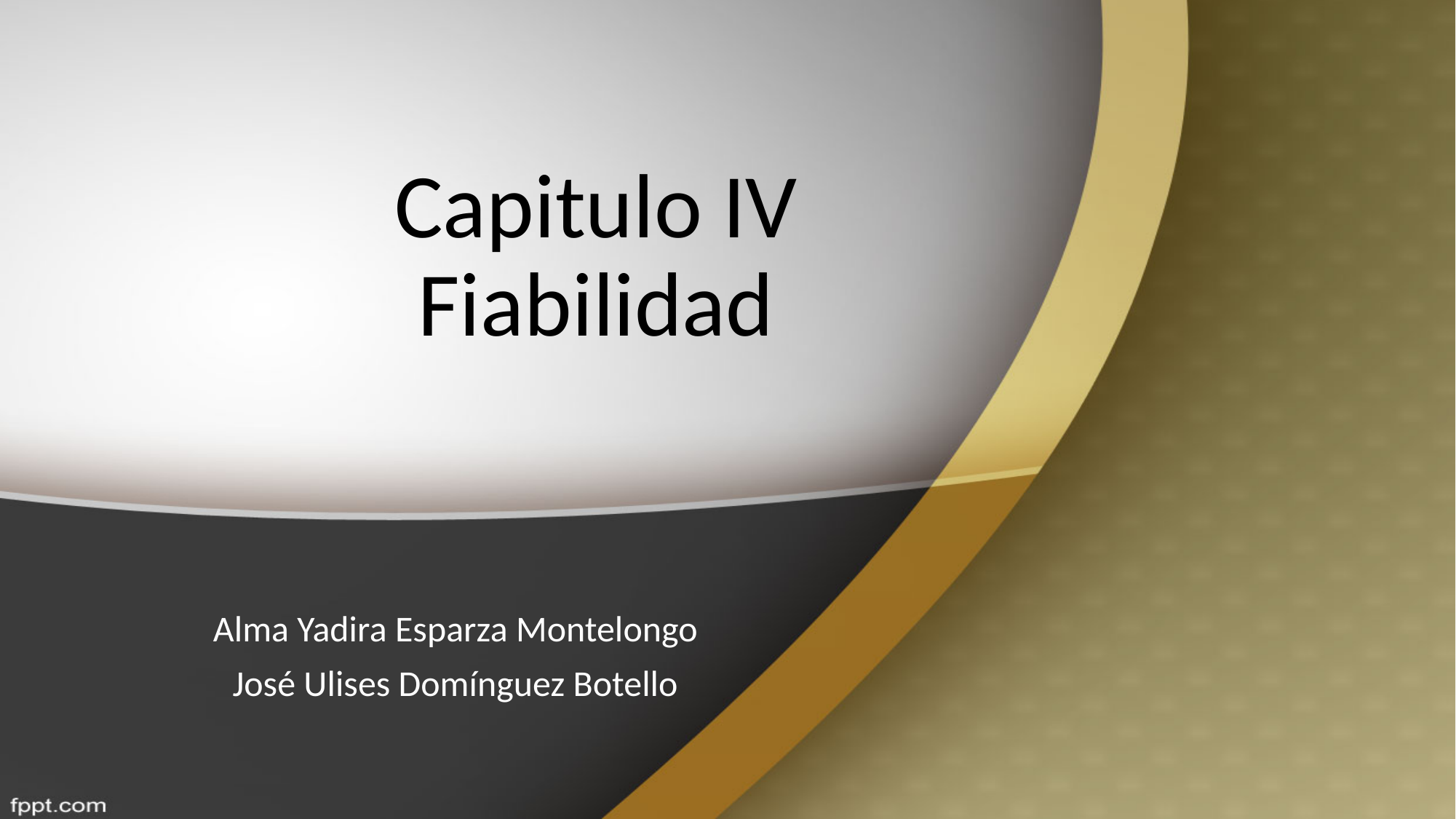

# Capitulo IV Fiabilidad
Alma Yadira Esparza Montelongo
José Ulises Domínguez Botello